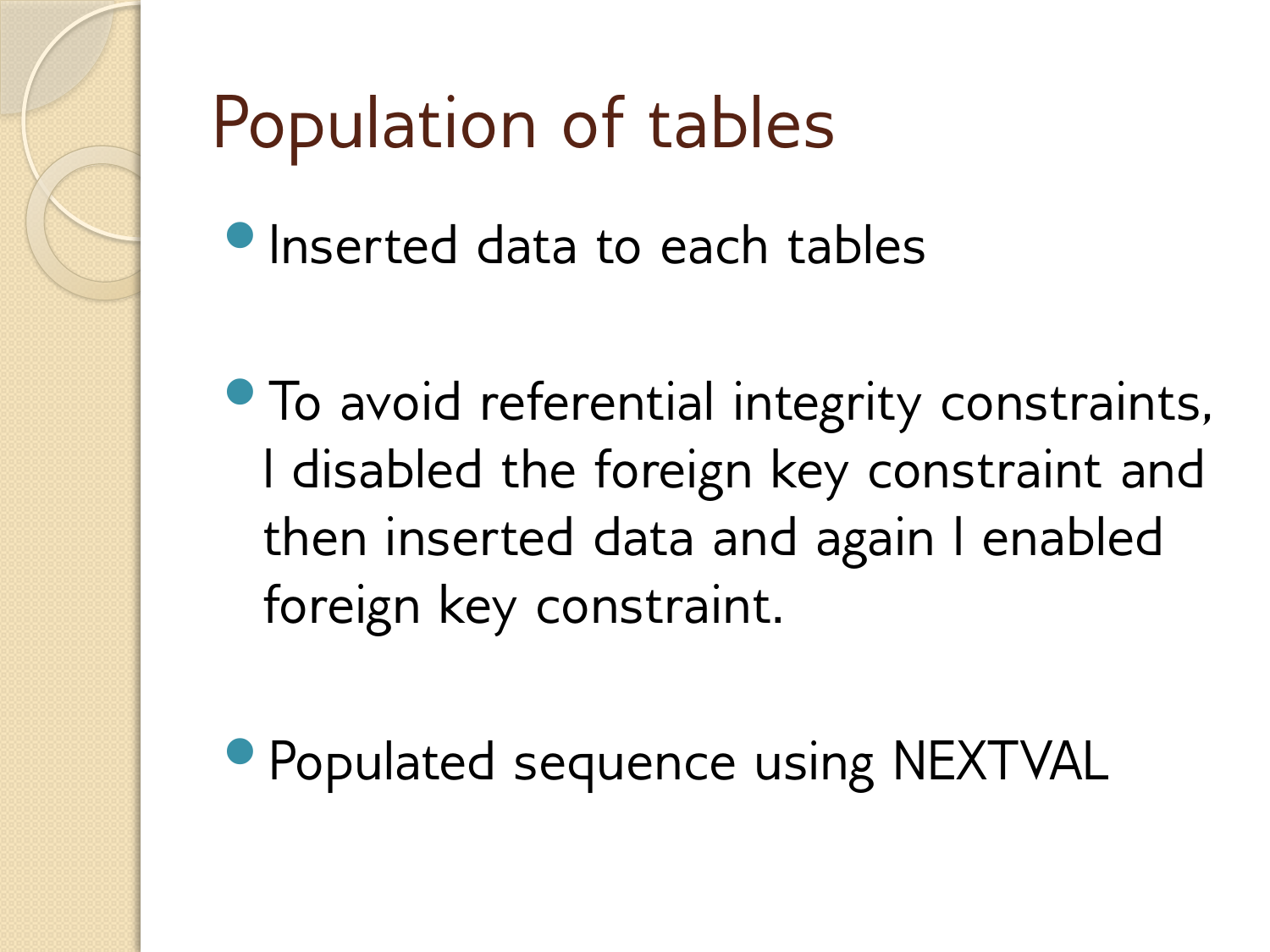

# Population of tables
Inserted data to each tables

To avoid referential integrity constraints, I disabled the foreign key constraint and then inserted data and again I enabled foreign key constraint.

Populated sequence using NEXTVAL